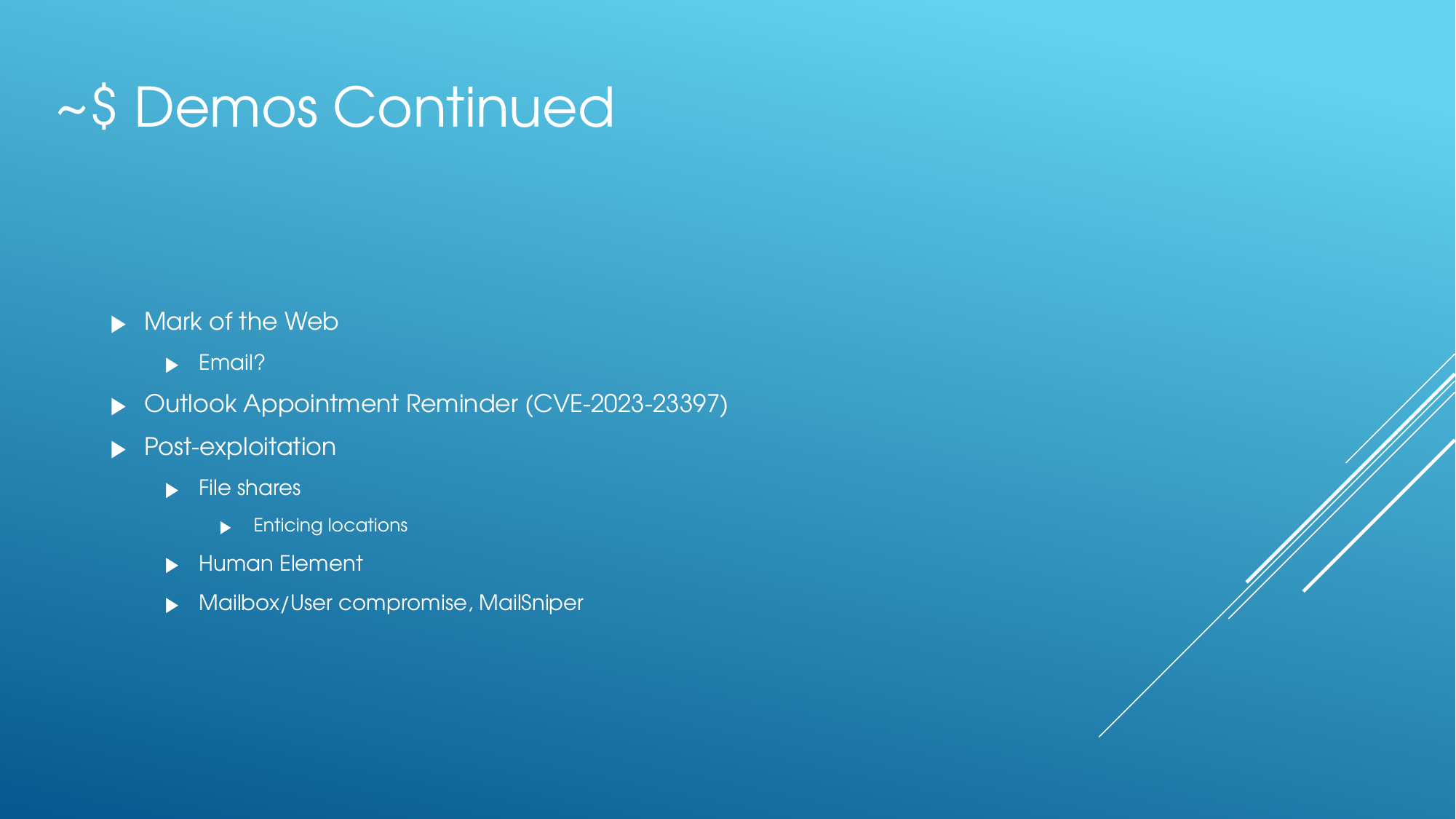

# ~$ Demos Continued
Mark of the Web
Email?
Outlook Appointment Reminder (CVE-2023-23397)
Post-exploitation
File shares
Enticing locations
Human Element
Mailbox/User compromise, MailSniper